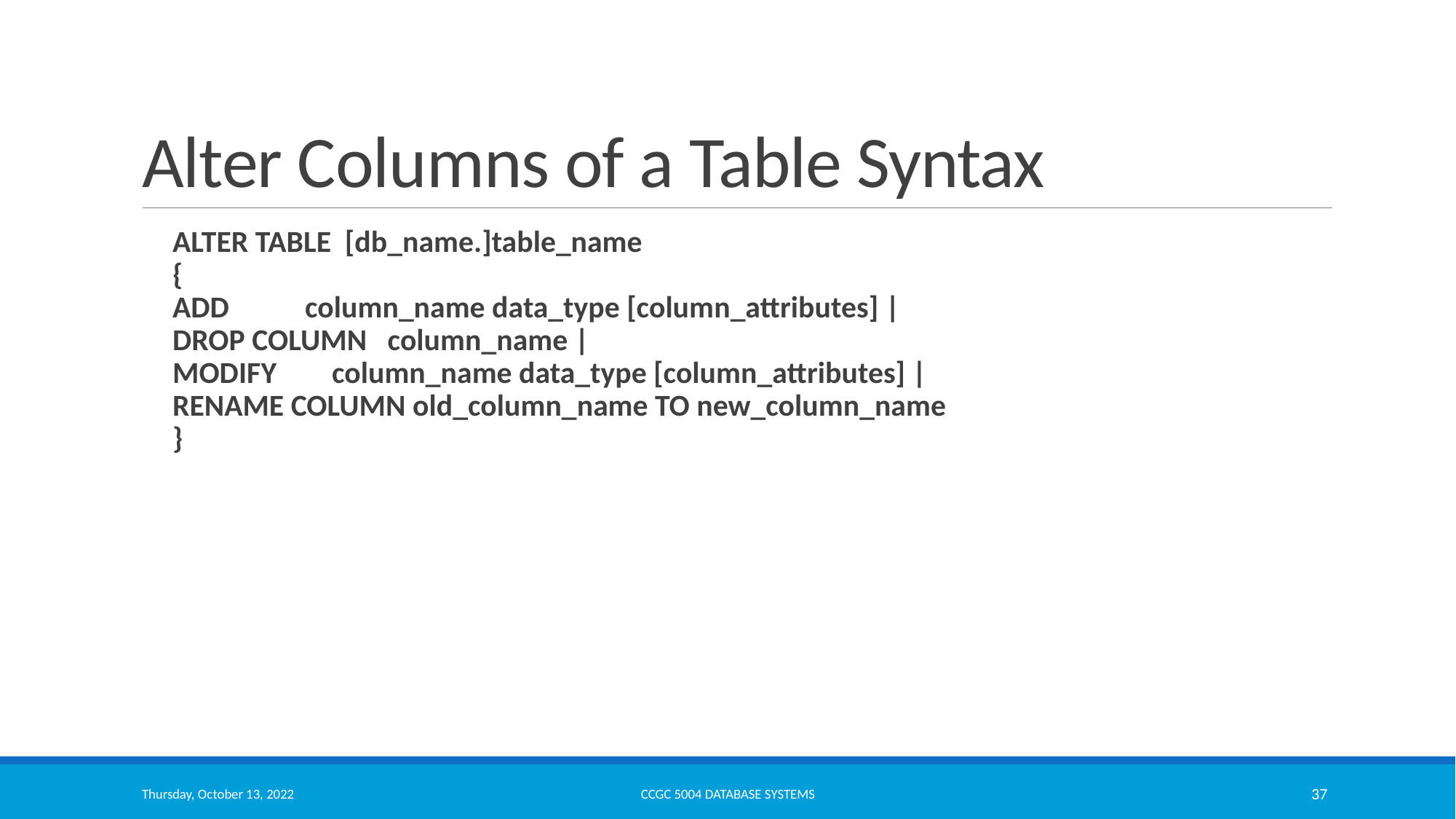

# Alter Columns of a Table Syntax
ALTER TABLE  [db_name.]table_name
{
ADD           column_name data_type [column_attributes] |
DROP COLUMN   column_name |
MODIFY        column_name data_type [column_attributes] |
RENAME COLUMN old_column_name TO new_column_name
}

Thursday, October 13, 2022
CCGC 5004 Database Systems
37